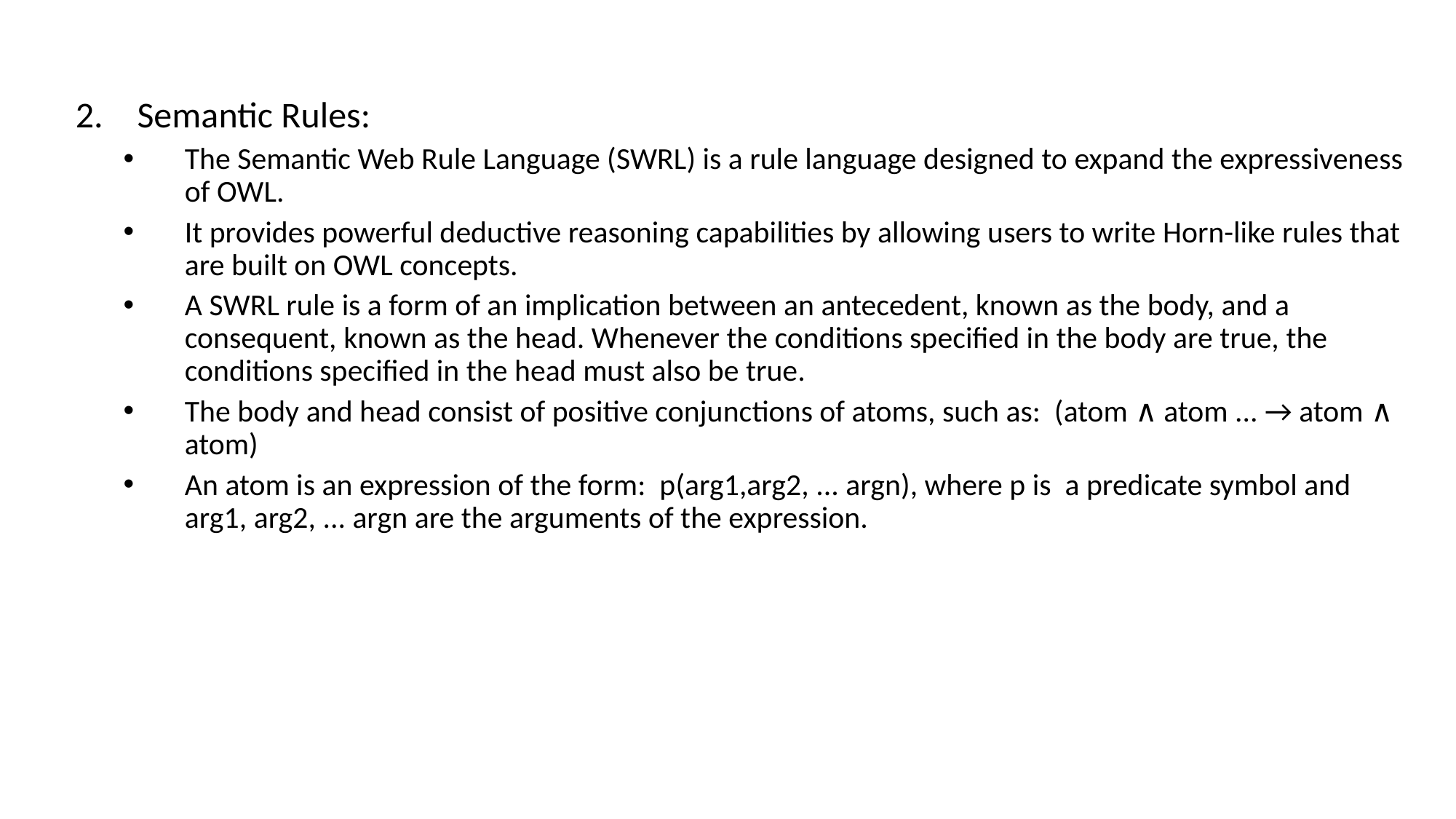

Semantic Rules:
The Semantic Web Rule Language (SWRL) is a rule language designed to expand the expressiveness of OWL.
It provides powerful deductive reasoning capabilities by allowing users to write Horn-like rules that are built on OWL concepts.
A SWRL rule is a form of an implication between an antecedent, known as the body, and a consequent, known as the head. Whenever the conditions speciﬁed in the body are true, the conditions speciﬁed in the head must also be true.
The body and head consist of positive conjunctions of atoms, such as:  (atom ∧ atom ... → atom ∧ atom)
An atom is an expression of the form:  p(arg1,arg2, ... argn), where p is  a predicate symbol and arg1, arg2, ... argn are the arguments of the expression.